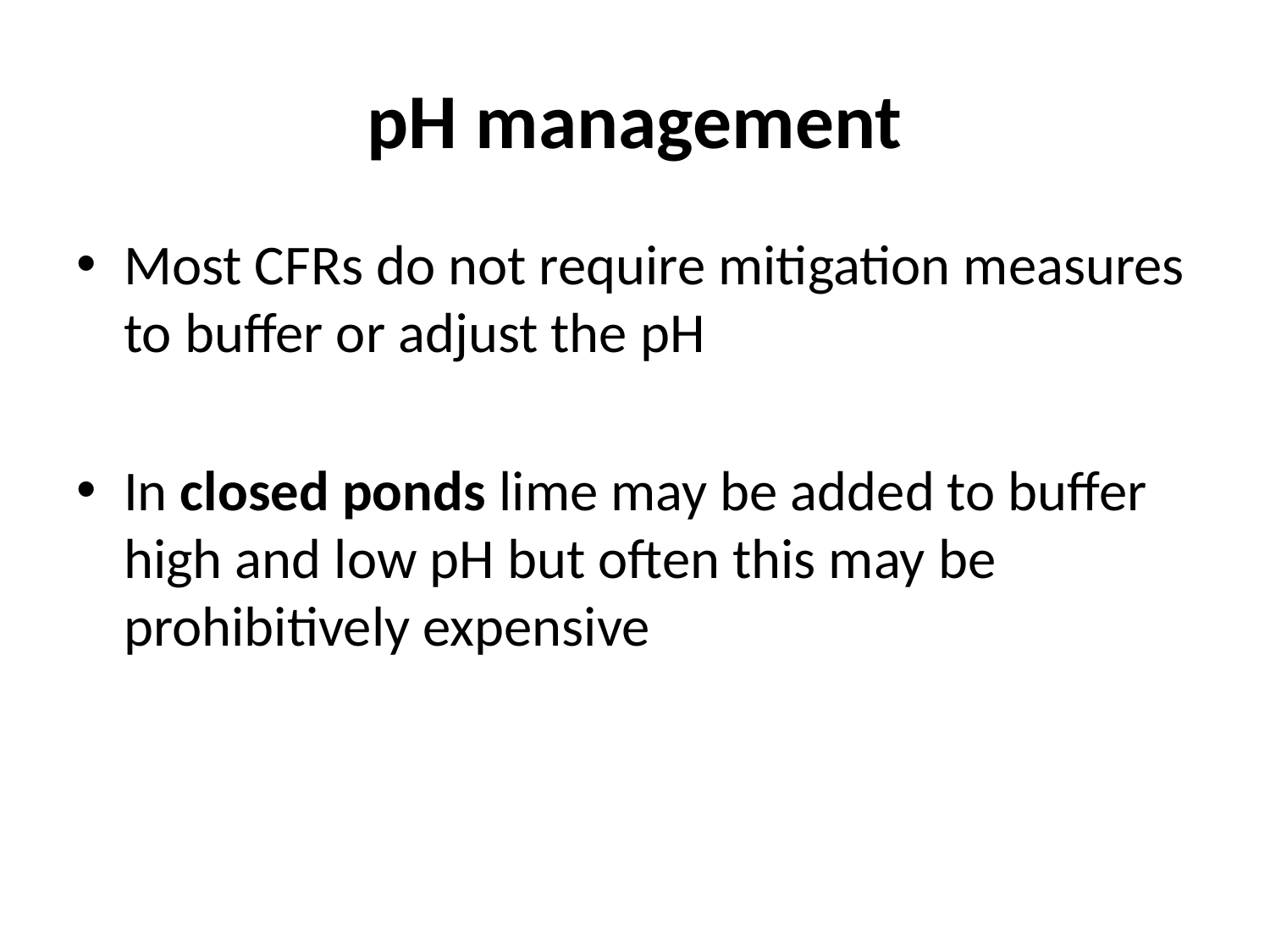

# pH management
Most CFRs do not require mitigation measures to buffer or adjust the pH

In closed ponds lime may be added to buffer high and low pH but often this may be prohibitively expensive